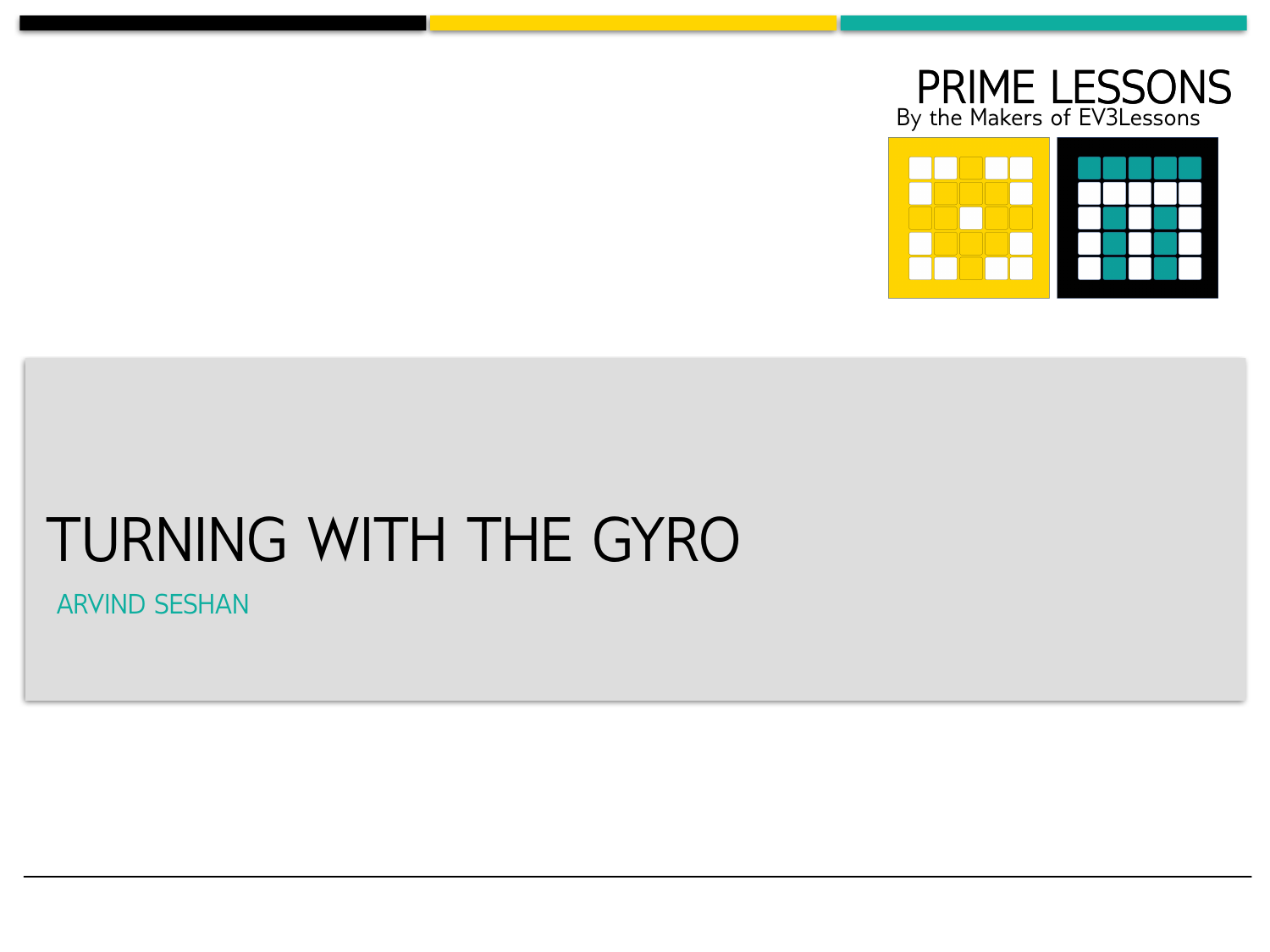

# Turning With the Gyro
ARVIND SESHAN